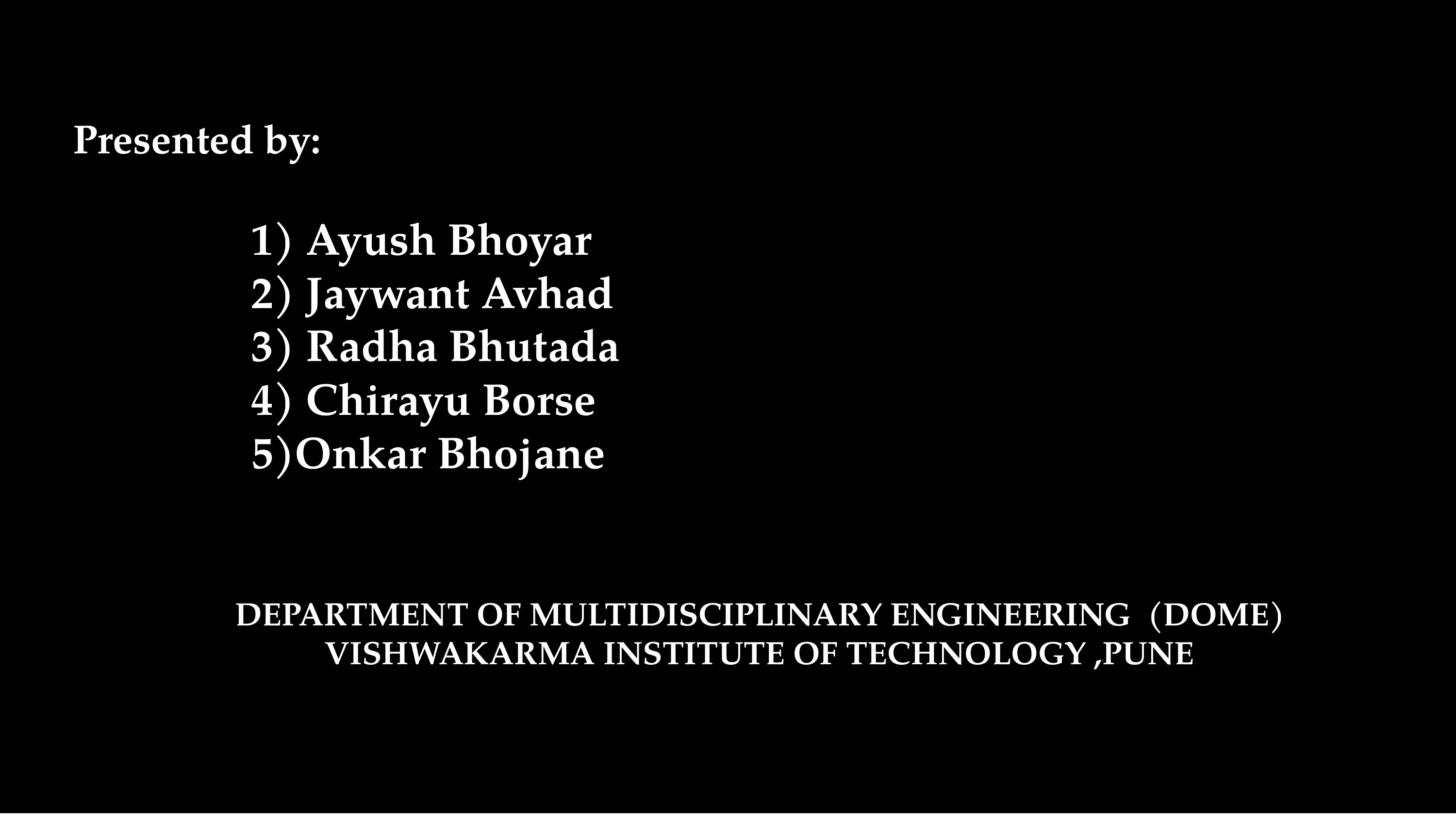

# Presented by: 1) Ayush Bhoyar 2) Jaywant Avhad 3) Radha Bhutada 4) Chirayu Borse 5)Onkar Bhojane DEPARTMENT OF MULTIDISCIPLINARY ENGINEERING  (DOME) VISHWAKARMA INSTITUTE OF TECHNOLOGY ,PUNE